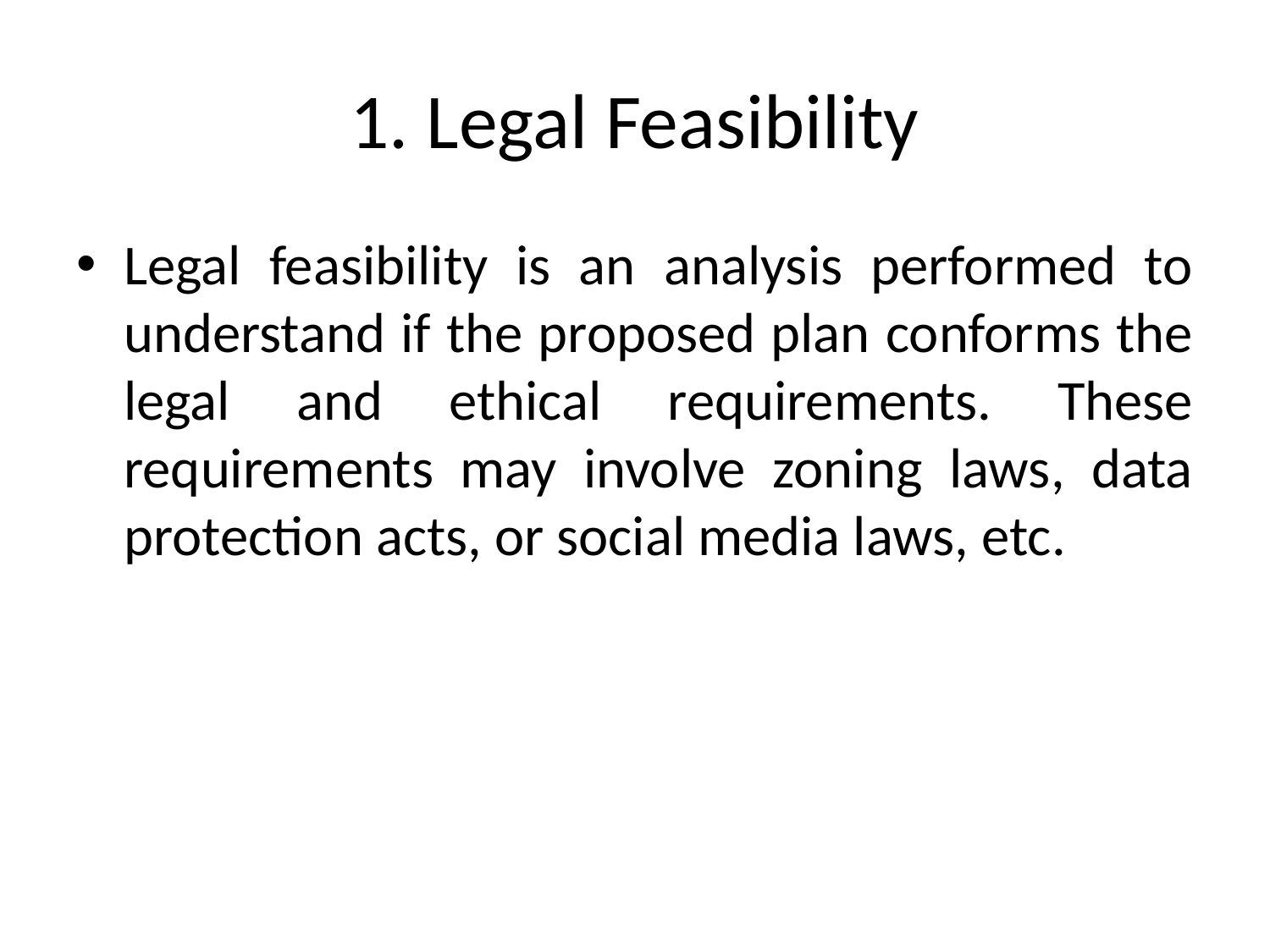

# 1. Legal Feasibility
Legal feasibility is an analysis performed to understand if the proposed plan conforms the legal and ethical requirements. These requirements may involve zoning laws, data protection acts, or social media laws, etc.